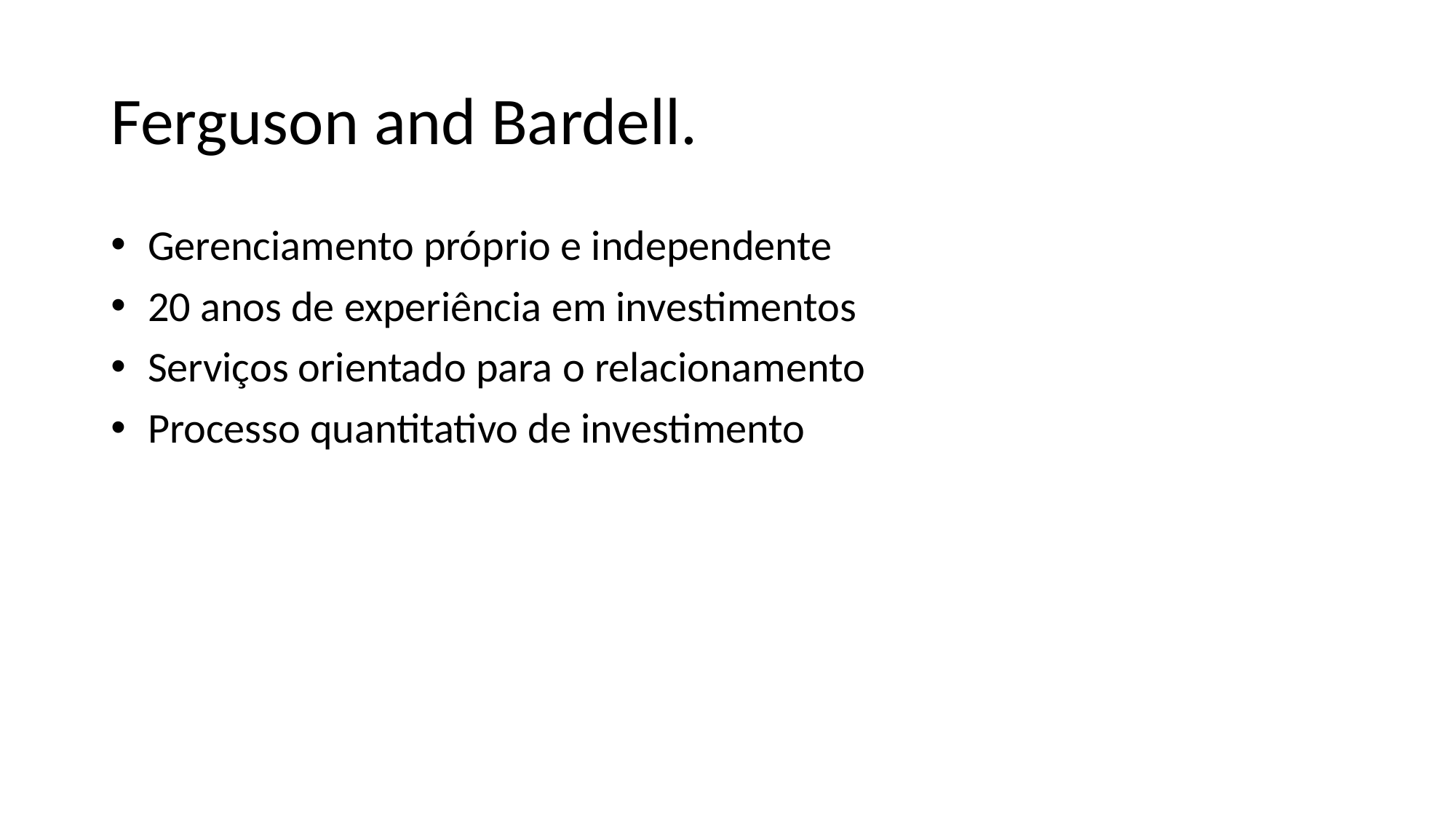

# Ferguson and Bardell.
 Gerenciamento próprio e independente
 20 anos de experiência em investimentos
 Serviços orientado para o relacionamento
 Processo quantitativo de investimento